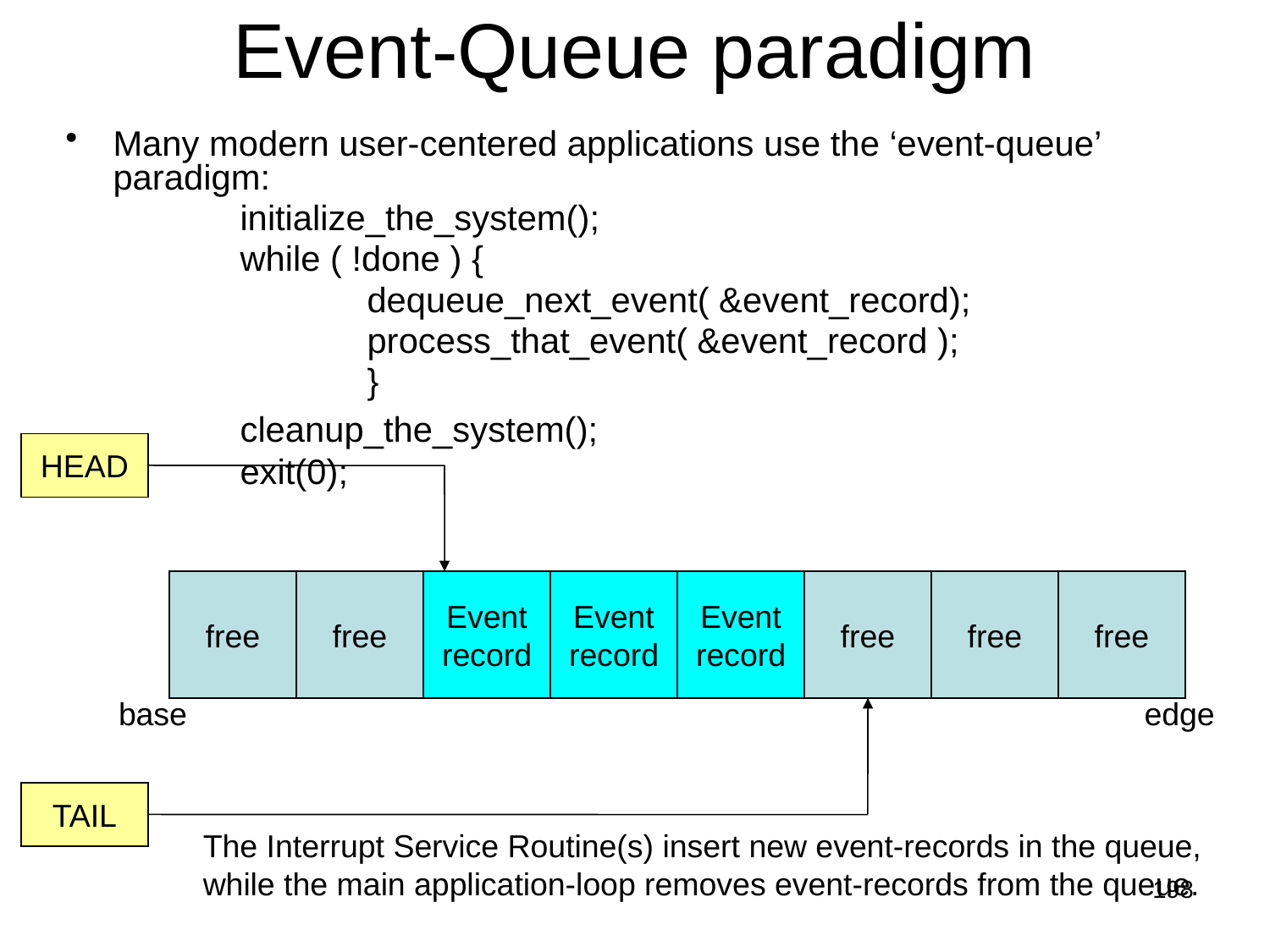

# Event-Queue paradigm
Many modern user-centered applications use the ‘event-queue’ paradigm:
		initialize_the_system();
		while ( !done ) {
			dequeue_next_event( &event_record);
			process_that_event( &event_record );
			}
		cleanup_the_system();
		exit(0);
HEAD

free
free
Event
record
Event
record
Event
record
free
free
free
base
edge

TAIL

The Interrupt Service Routine(s) insert new event-records in the queue,
while the main application-loop removes event-records from the queue.
198